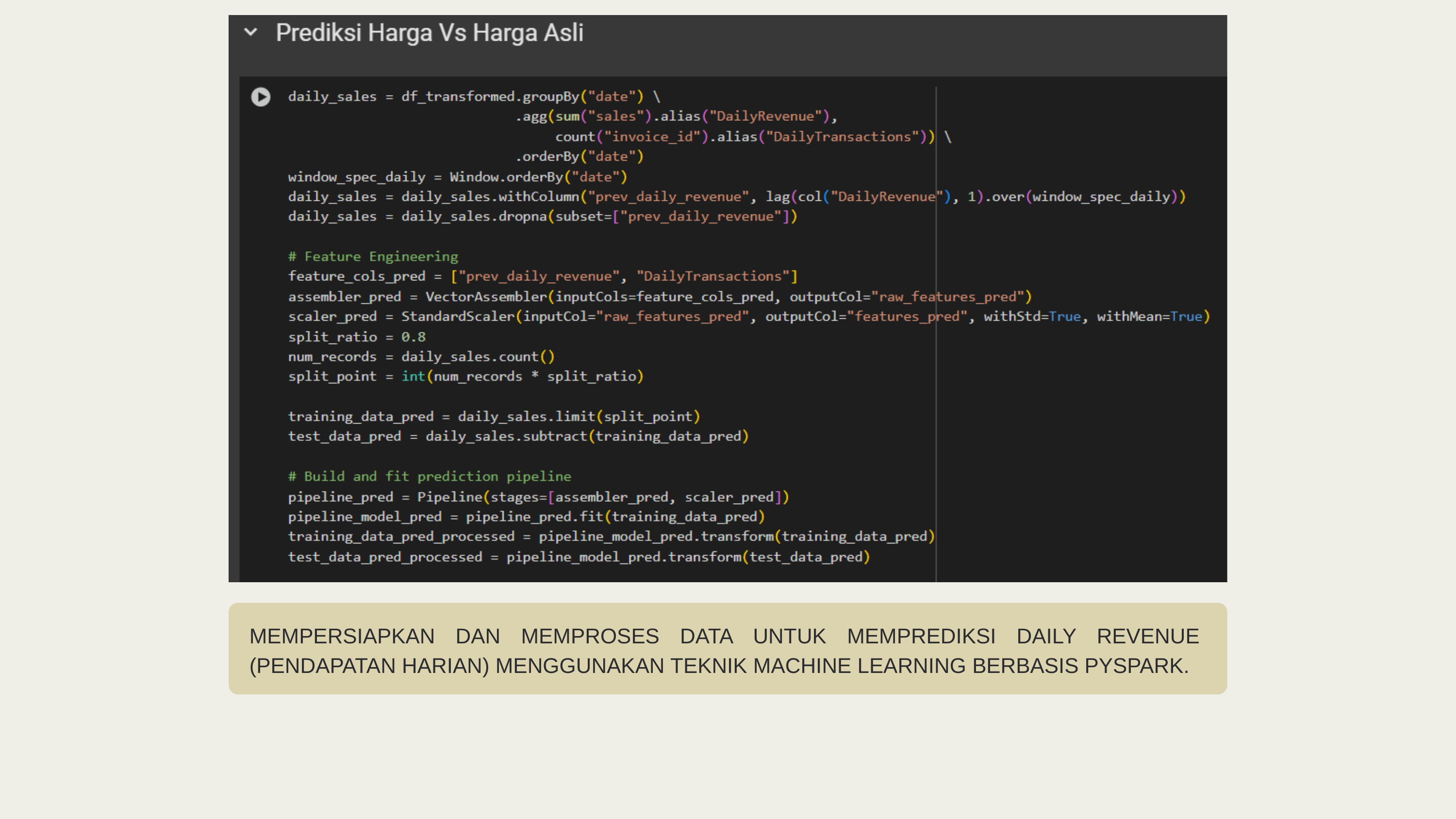

MEMPERSIAPKAN DAN MEMPROSES DATA UNTUK MEMPREDIKSI DAILY REVENUE (PENDAPATAN HARIAN) MENGGUNAKAN TEKNIK MACHINE LEARNING BERBASIS PYSPARK.